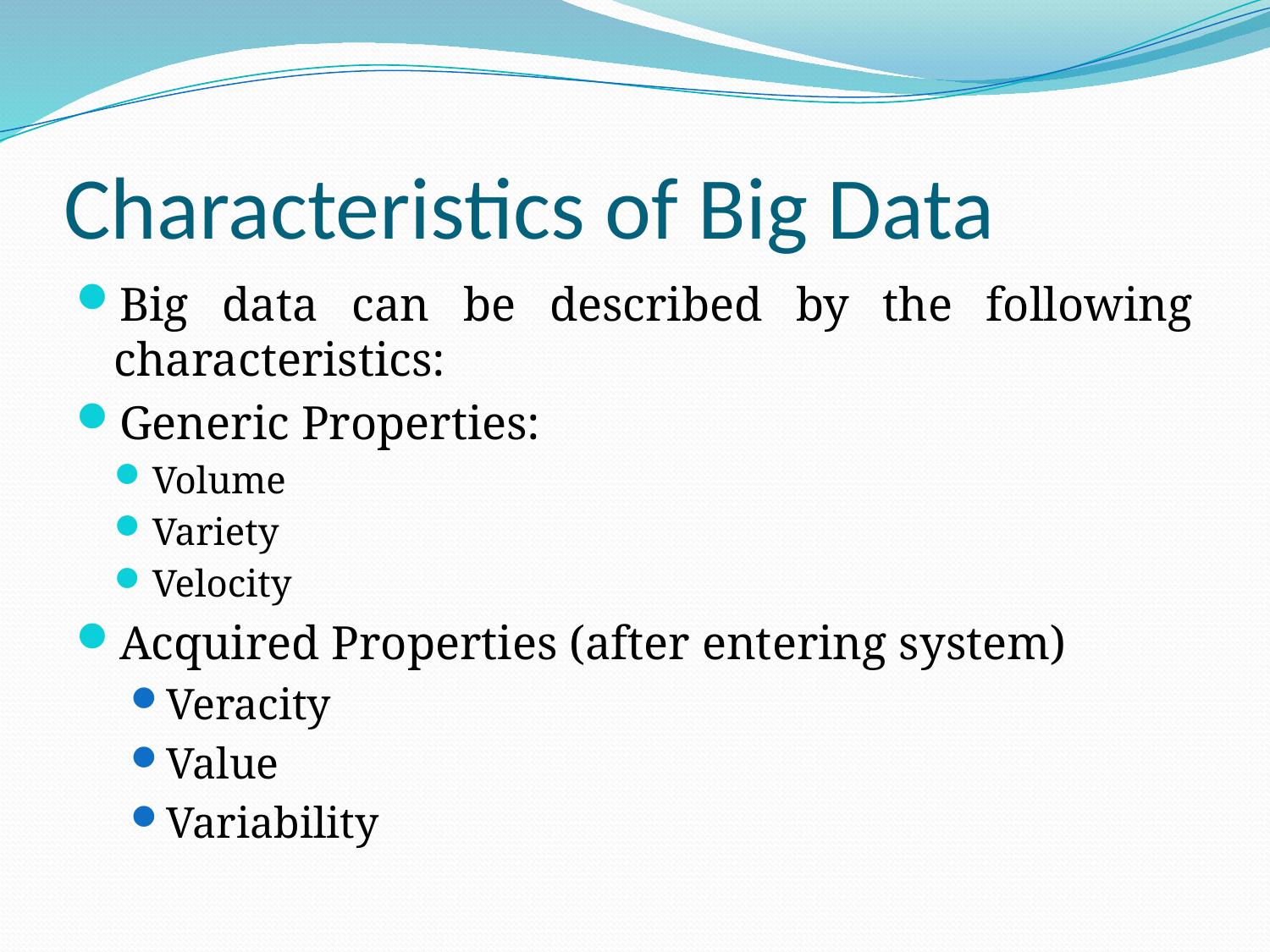

# Characteristics of Big Data
Big data can be described by the following characteristics:
Generic Properties:
Volume
Variety
Velocity
Acquired Properties (after entering system)
Veracity
Value
Variability